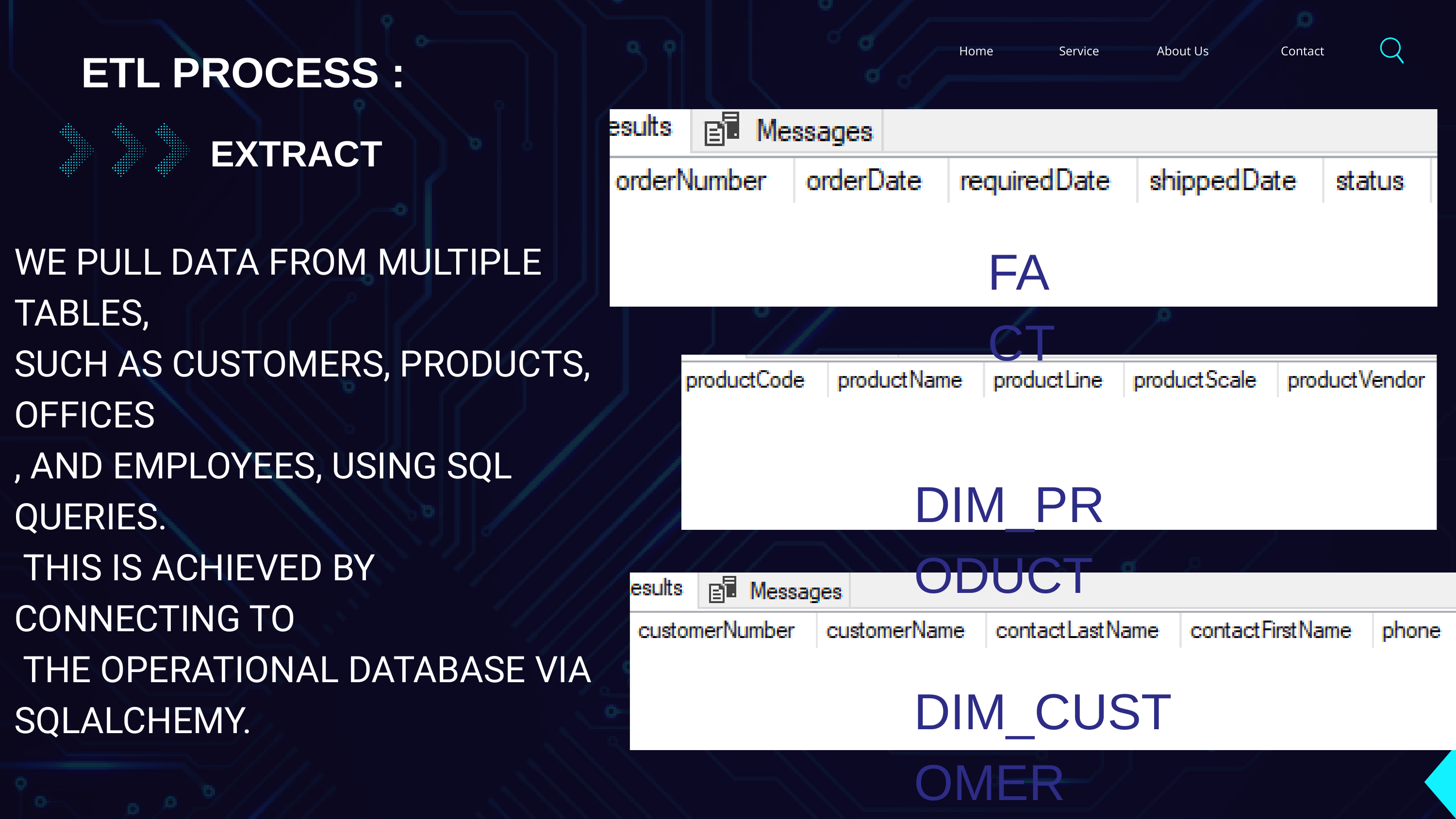

ETL PROCESS :
Home
Service
About Us
Contact

EXTRACT

FACT
WE PULL DATA FROM MULTIPLE TABLES,
SUCH AS CUSTOMERS, PRODUCTS, OFFICES
, AND EMPLOYEES, USING SQL QUERIES.
 THIS IS ACHIEVED BY CONNECTING TO
 THE OPERATIONAL DATABASE VIA
SQLALCHEMY.

1-
DIM_PRODUCT

DIM_CUSTOMER